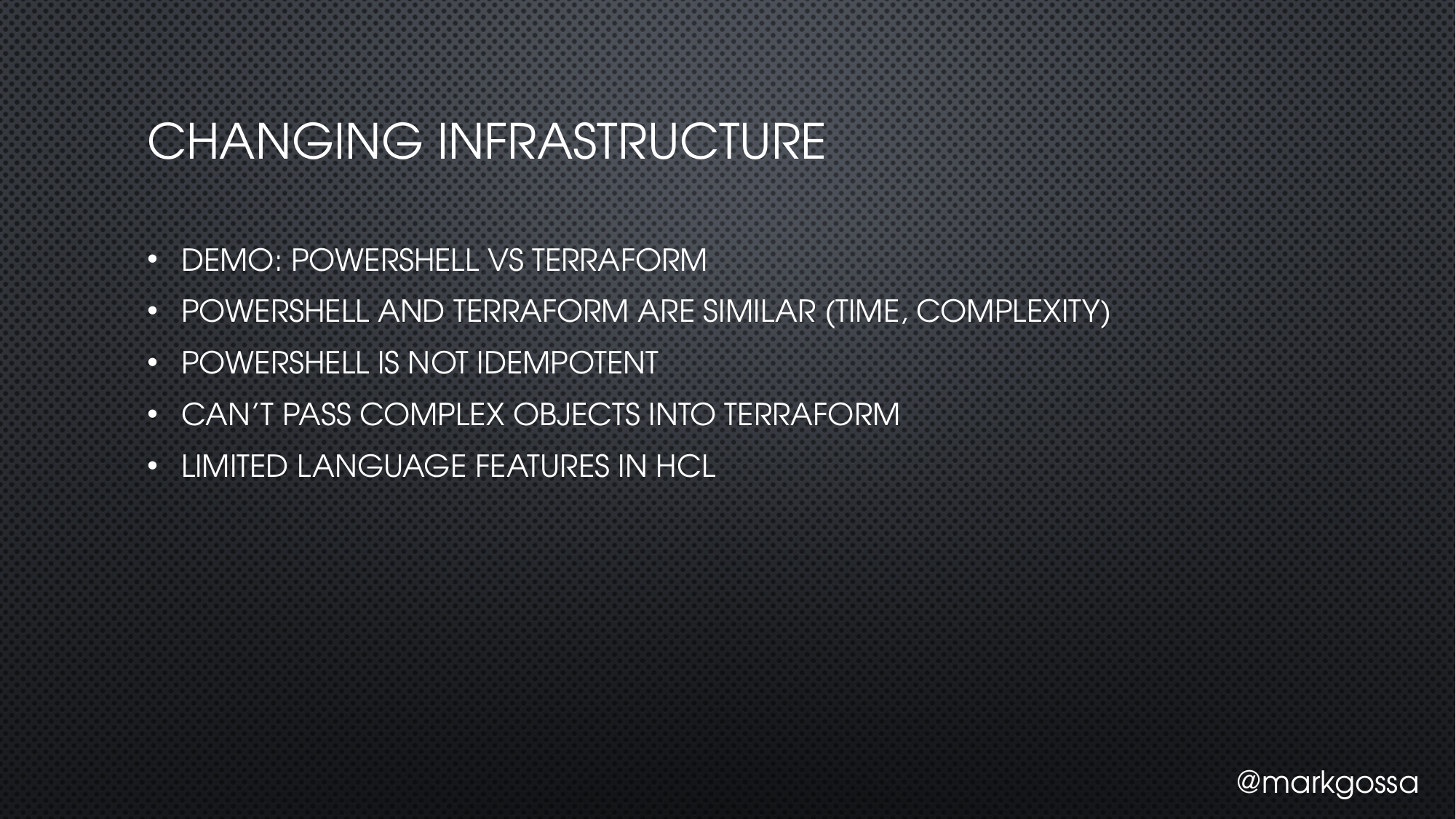

# Changing Infrastructure
Demo: PowerShell vs Terraform
PowerShell and Terraform are similar (time, complexity)
PowerShell is not idempotent
Can’t pass complex objects into Terraform
Limited language features in HCL